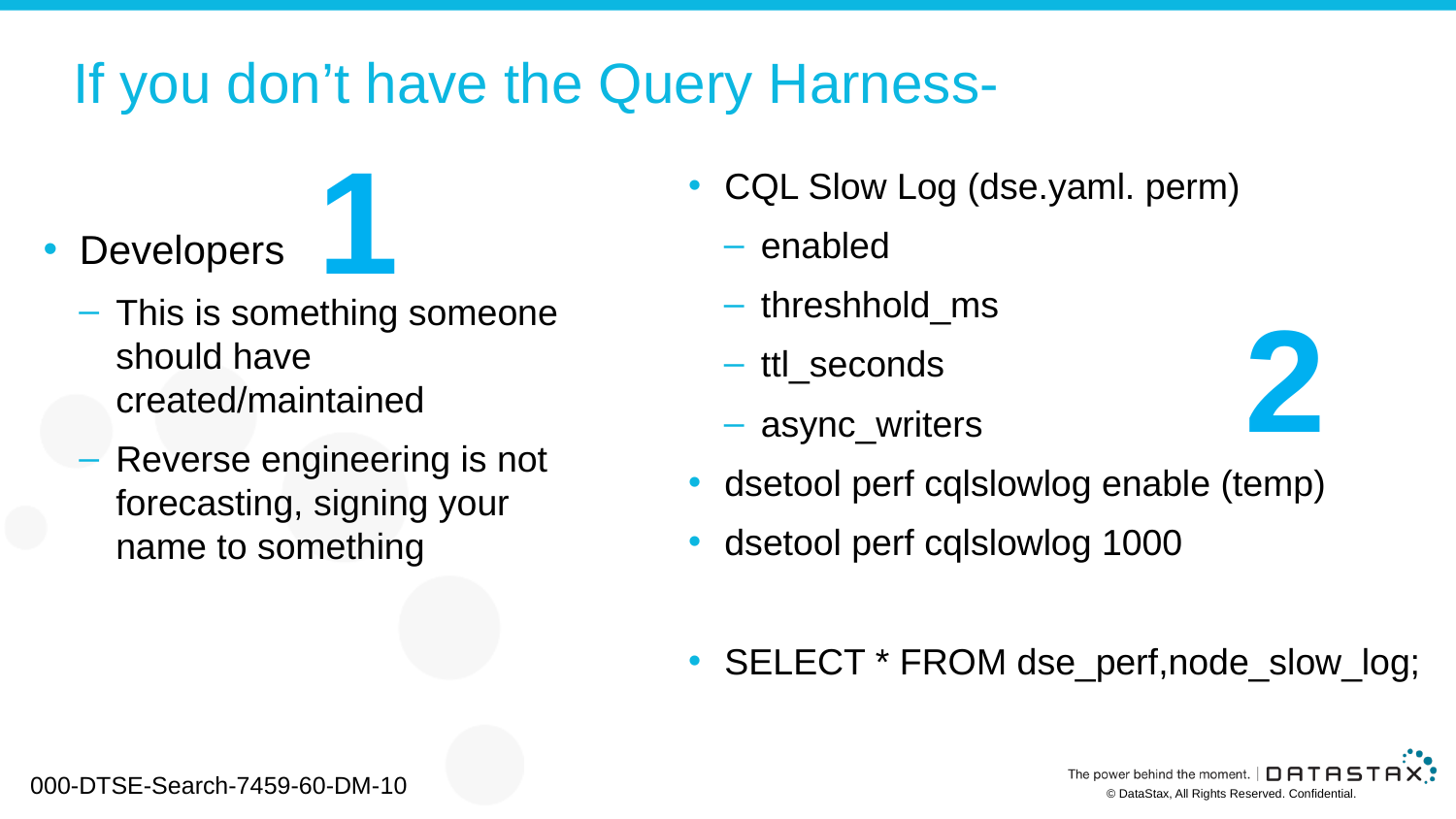

# If you don’t have the Query Harness-
1
CQL Slow Log (dse.yaml. perm)
enabled
threshhold_ms
ttl_seconds
async_writers
dsetool perf cqlslowlog enable (temp)
dsetool perf cqlslowlog 1000

SELECT * FROM dse_perf,node_slow_log;
Developers
This is something someone should have created/maintained
Reverse engineering is not forecasting, signing your name to something
2
000-DTSE-Search-7459-60-DM-10
© DataStax, All Rights Reserved. Confidential.